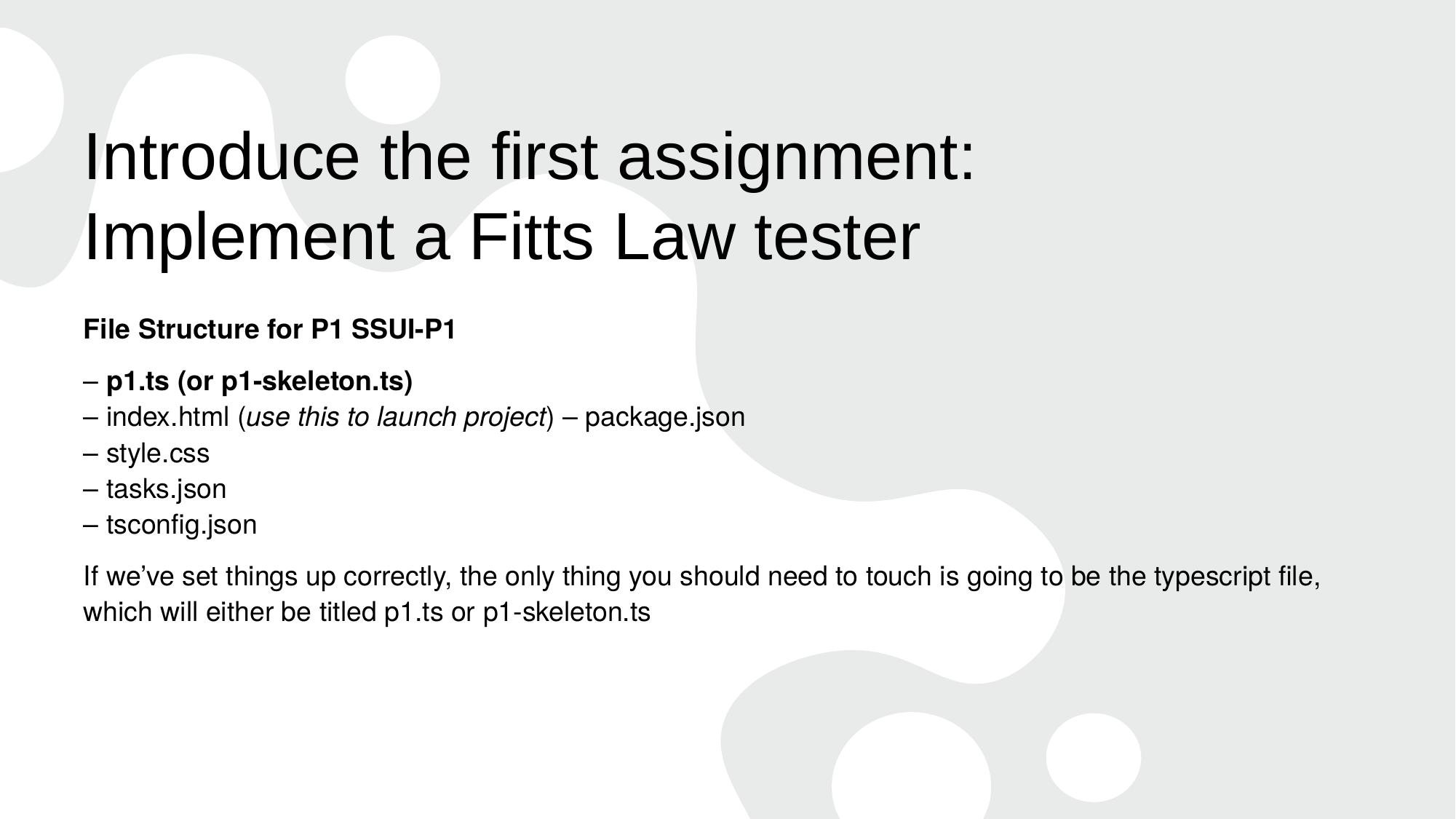

# Introduce the first assignment: Implement a Fitts Law tester
File Structure for P1 SSUI-P1
– p1.ts (or p1-skeleton.ts)
– index.html (use this to launch project) – package.json
– style.css
– tasks.json
– tsconfig.json
If we’ve set things up correctly, the only thing you should need to touch is going to be the typescript file, which will either be titled p1.ts or p1-skeleton.ts